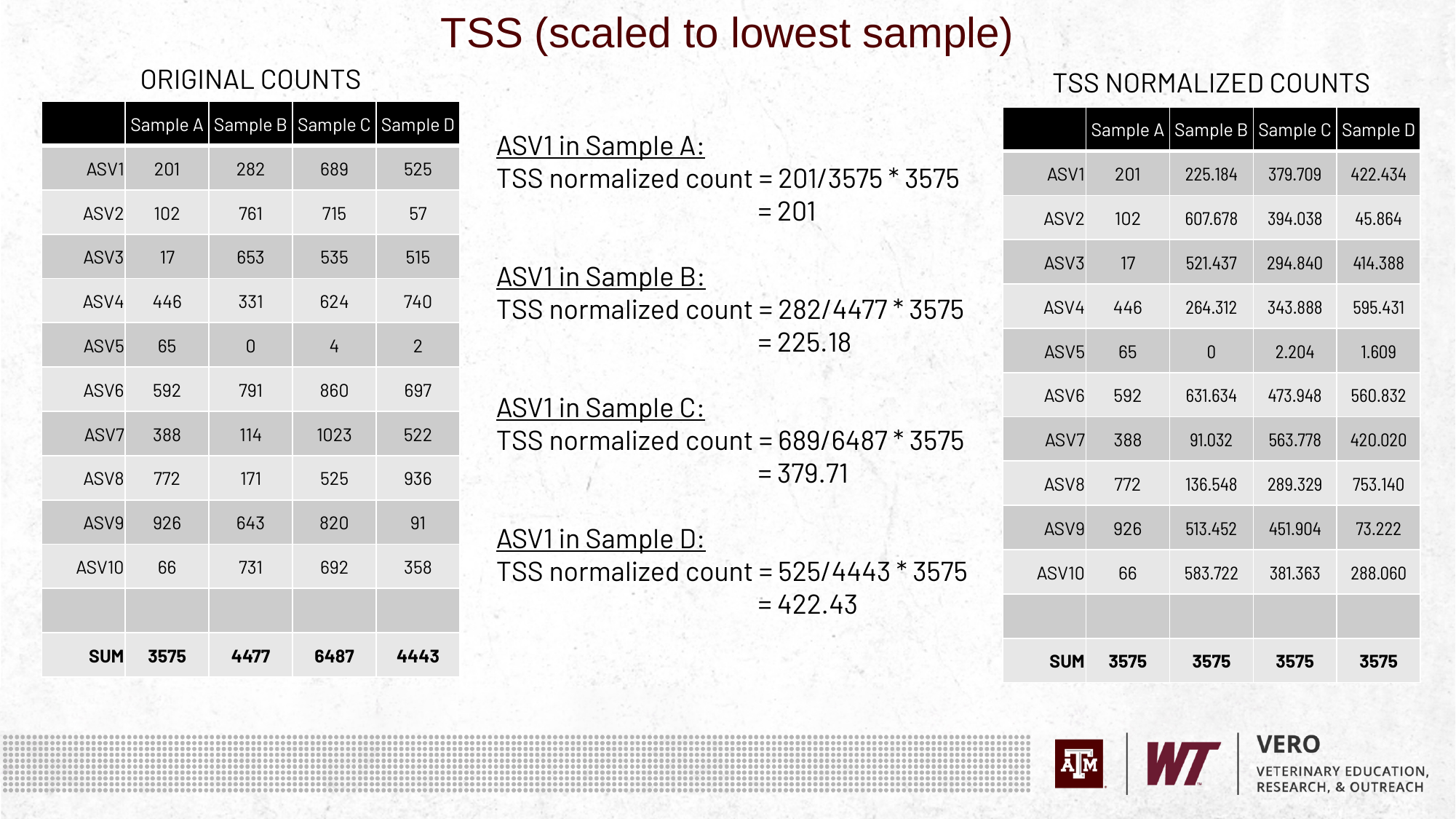

TSS (scaled to lowest sample)
ORIGINAL COUNTS
TSS NORMALIZED COUNTS
|  | Sample A | Sample B | Sample C | Sample D |
| --- | --- | --- | --- | --- |
| ASV1 | 201 | 282 | 689 | 525 |
| ASV2 | 102 | 761 | 715 | 57 |
| ASV3 | 17 | 653 | 535 | 515 |
| ASV4 | 446 | 331 | 624 | 740 |
| ASV5 | 65 | 0 | 4 | 2 |
| ASV6 | 592 | 791 | 860 | 697 |
| ASV7 | 388 | 114 | 1023 | 522 |
| ASV8 | 772 | 171 | 525 | 936 |
| ASV9 | 926 | 643 | 820 | 91 |
| ASV10 | 66 | 731 | 692 | 358 |
|  |  |  |  |  |
| SUM | 3575 | 4477 | 6487 | 4443 |
|  | Sample A | Sample B | Sample C | Sample D |
| --- | --- | --- | --- | --- |
| ASV1 | 201 | 225.184 | 379.709 | 422.434 |
| ASV2 | 102 | 607.678 | 394.038 | 45.864 |
| ASV3 | 17 | 521.437 | 294.840 | 414.388 |
| ASV4 | 446 | 264.312 | 343.888 | 595.431 |
| ASV5 | 65 | 0 | 2.204 | 1.609 |
| ASV6 | 592 | 631.634 | 473.948 | 560.832 |
| ASV7 | 388 | 91.032 | 563.778 | 420.020 |
| ASV8 | 772 | 136.548 | 289.329 | 753.140 |
| ASV9 | 926 | 513.452 | 451.904 | 73.222 |
| ASV10 | 66 | 583.722 | 381.363 | 288.060 |
|  |  |  |  |  |
| SUM | 3575 | 3575 | 3575 | 3575 |
ASV1 in Sample A:
TSS normalized count = 201/3575 * 3575
		        = 201

ASV1 in Sample B:
TSS normalized count = 282/4477 * 3575
		        = 225.18

ASV1 in Sample C:
TSS normalized count = 689/6487 * 3575
		        = 379.71

ASV1 in Sample D:
TSS normalized count = 525/4443 * 3575
		        = 422.43